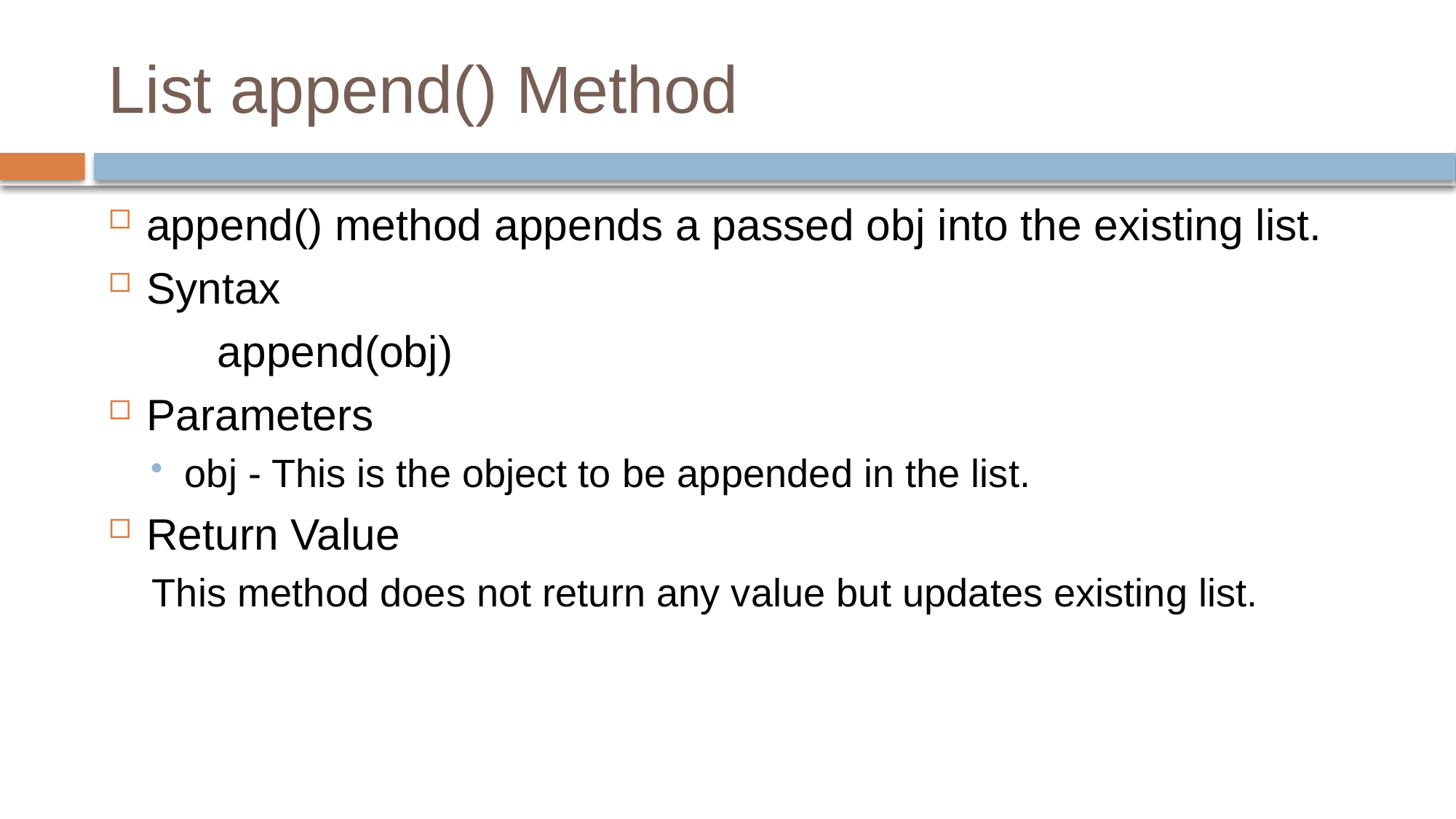

# List append() Method
append() method appends a passed obj into the existing list.
Syntax
	append(obj)
Parameters
obj - This is the object to be appended in the list.
Return Value
This method does not return any value but updates existing list.